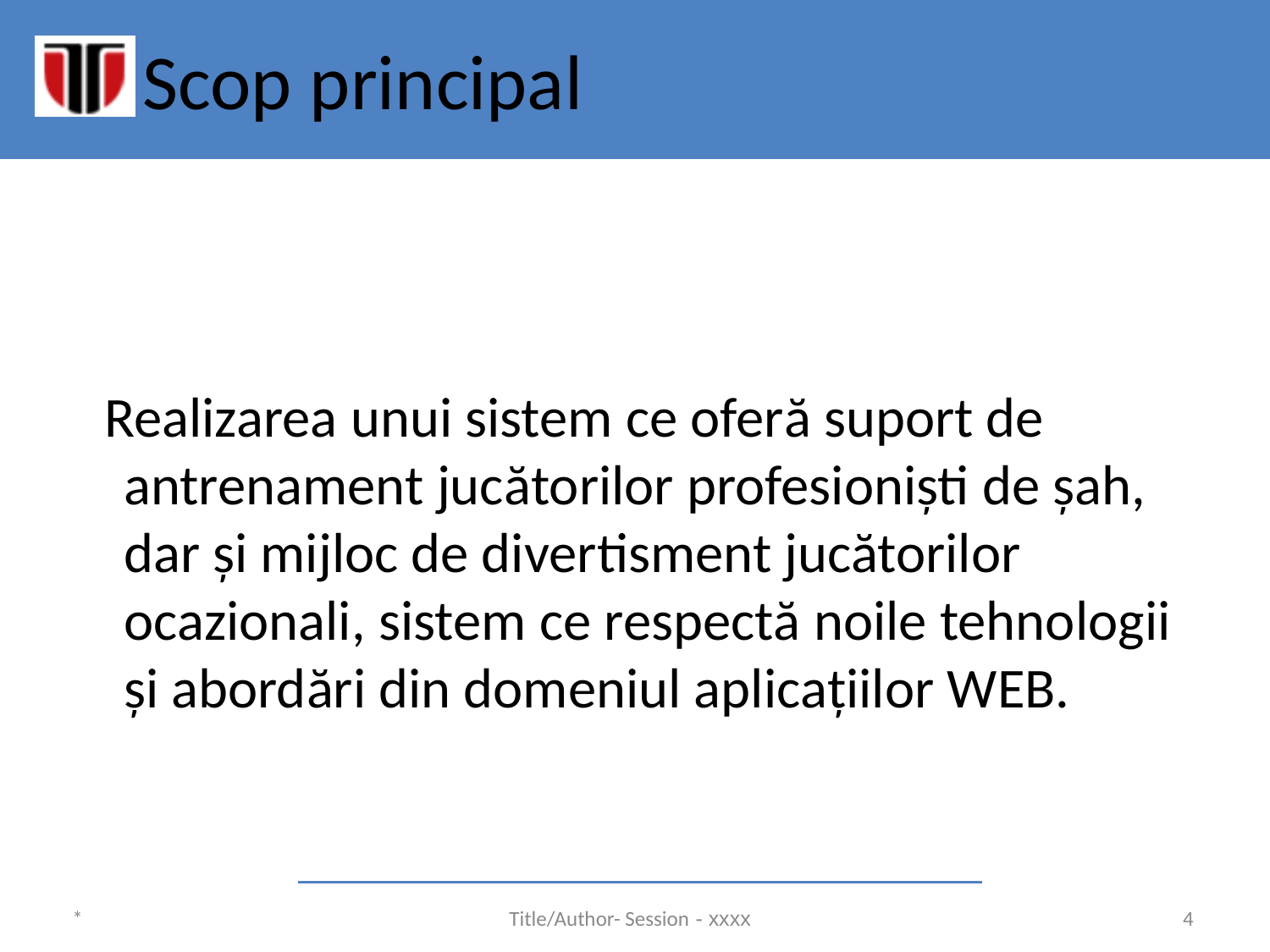

# Scop principal

Realizarea unui sistem ce oferă suport de antrenament jucătorilor profesioniști de șah,  dar și mijloc de divertisment jucătorilor ocazionali, sistem ce respectă noile tehnologii și abordări din domeniul aplicațiilor WEB.
*
Title/Author- Session - xxxx
4